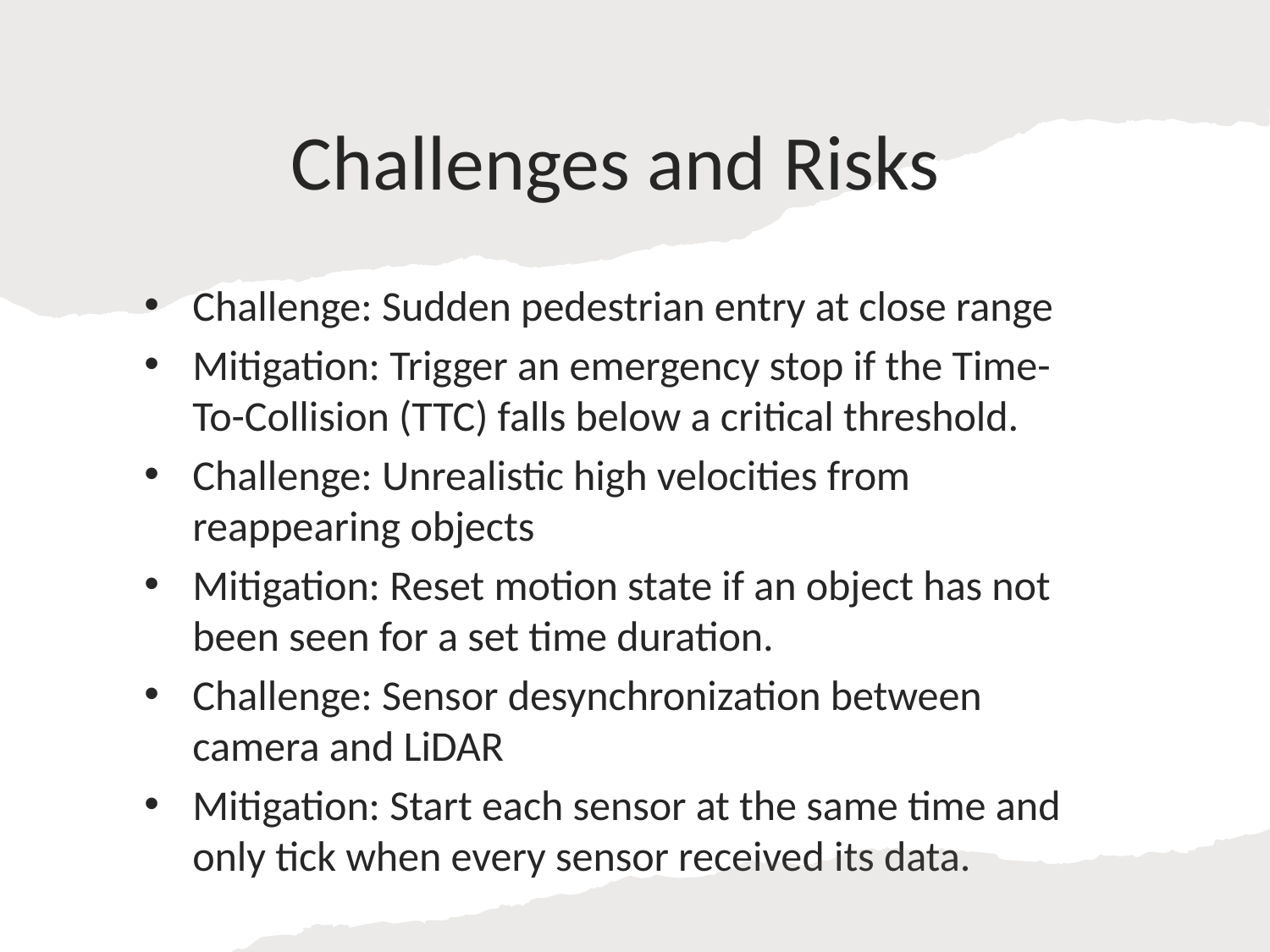

# Challenges and Risks
Challenge: Sudden pedestrian entry at close range
Mitigation: Trigger an emergency stop if the Time-To-Collision (TTC) falls below a critical threshold.
Challenge: Unrealistic high velocities from reappearing objects
Mitigation: Reset motion state if an object has not been seen for a set time duration.
Challenge: Sensor desynchronization between camera and LiDAR
Mitigation: Start each sensor at the same time and only tick when every sensor received its data.